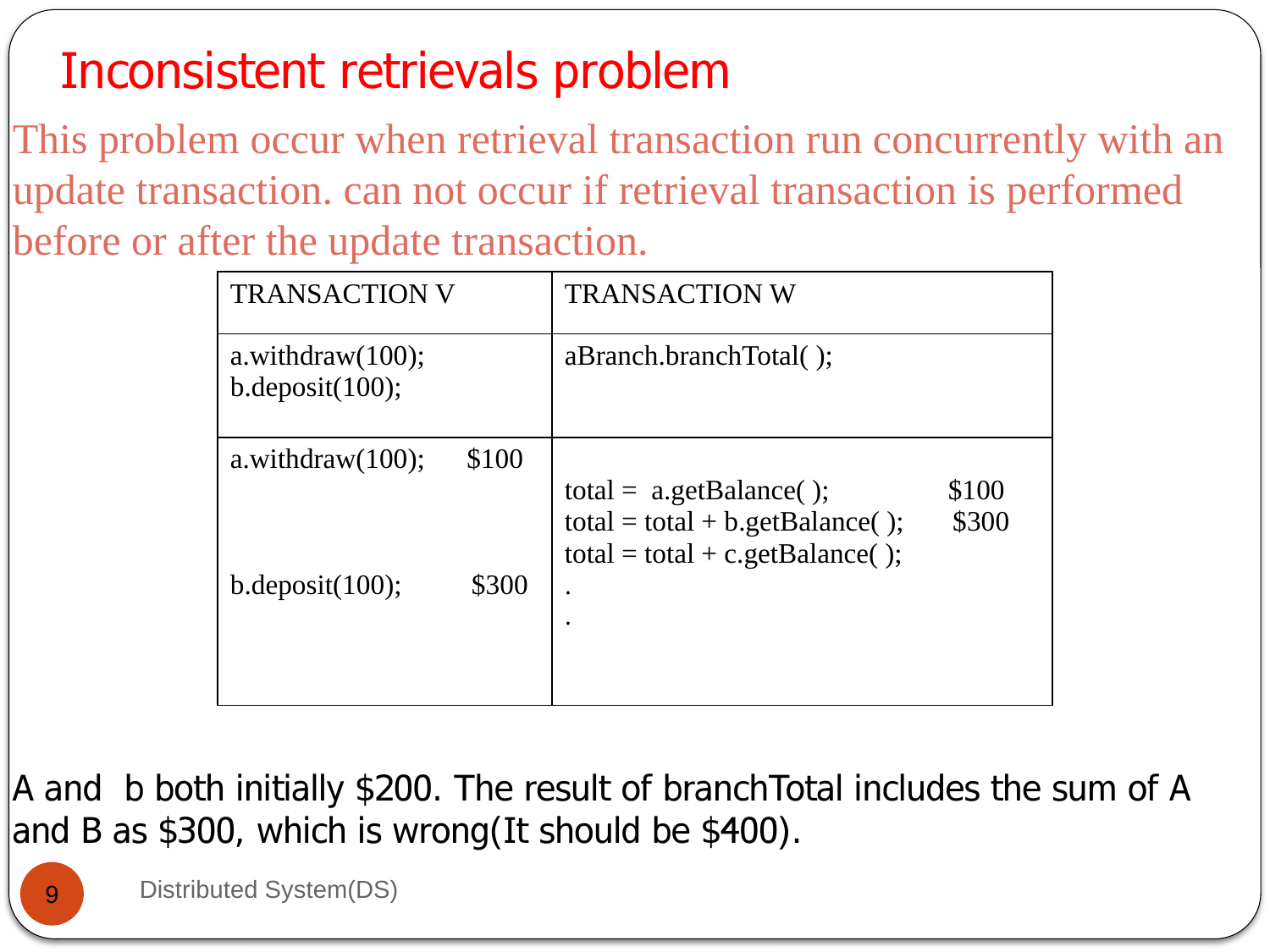

Inconsistent retrievals problem
This problem occur when retrieval transaction run concurrently with an update transaction. can not occur if retrieval transaction is performed before or after the update transaction.
| TRANSACTION V | TRANSACTION W |
| --- | --- |
| a.withdraw(100); b.deposit(100); | aBranch.branchTotal( ); |
| a.withdraw(100); $100 b.deposit(100); $300 | total = a.getBalance( ); $100 total = total + b.getBalance( ); $300 total = total + c.getBalance( ); . . |

A and  b both initially $200. The result of branchTotal includes the sum of A and B as $300, which is wrong(It should be $400).
Distributed System(DS)
9